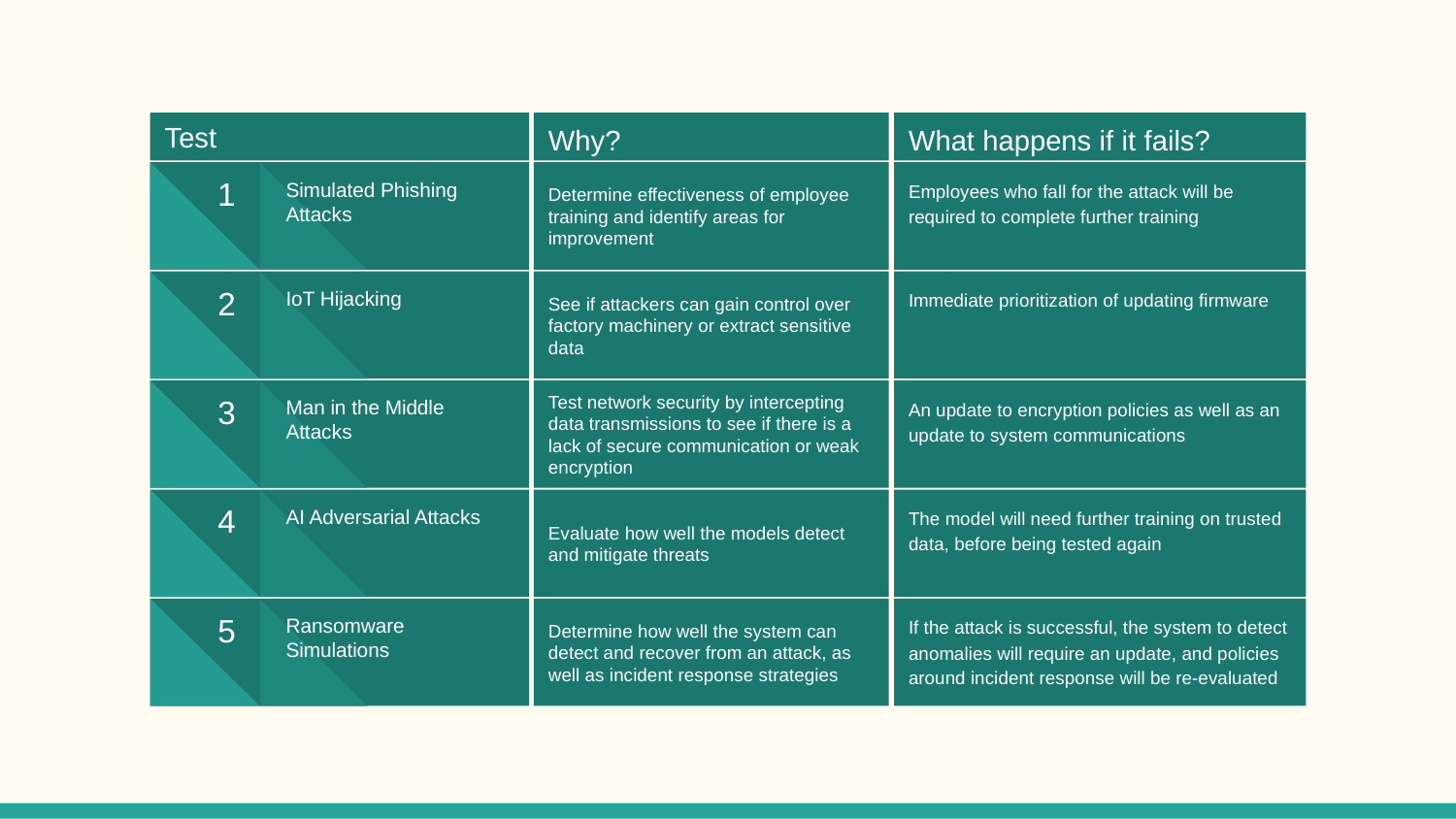

Why?
What happens if it fails?
Test

Determine effectiveness of employee training and identify areas for improvement
Employees who fall for the attack will be required to complete further training

Simulated Phishing Attacks
1

See if attackers can gain control over factory machinery or extract sensitive data
Immediate prioritization of updating firmware

IoT Hijacking
2

Test network security by intercepting data transmissions to see if there is a lack of secure communication or weak encryption
An update to encryption policies as well as an update to system communications

Man in the Middle Attacks
3

Evaluate how well the models detect and mitigate threats
The model will need further training on trusted data, before being tested again

AI Adversarial Attacks
4

Determine how well the system can detect and recover from an attack, as well as incident response strategies
If the attack is successful, the system to detect anomalies will require an update, and policies around incident response will be re-evaluated

Ransomware Simulations
5